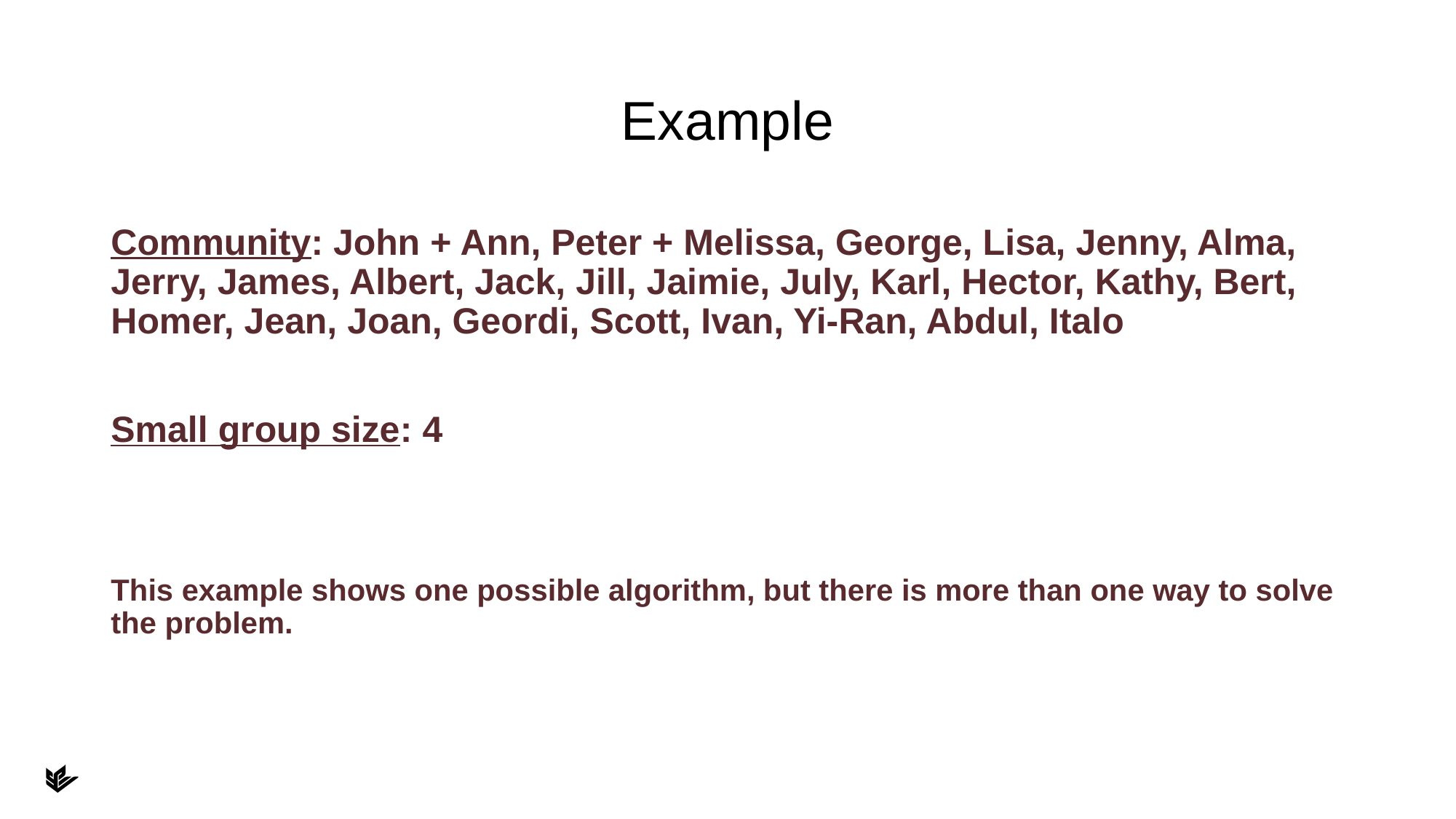

# Example
Community: John + Ann, Peter + Melissa, George, Lisa, Jenny, Alma, Jerry, James, Albert, Jack, Jill, Jaimie, July, Karl, Hector, Kathy, Bert, Homer, Jean, Joan, Geordi, Scott, Ivan, Yi-Ran, Abdul, Italo

Small group size: 4

This example shows one possible algorithm, but there is more than one way to solve the problem.